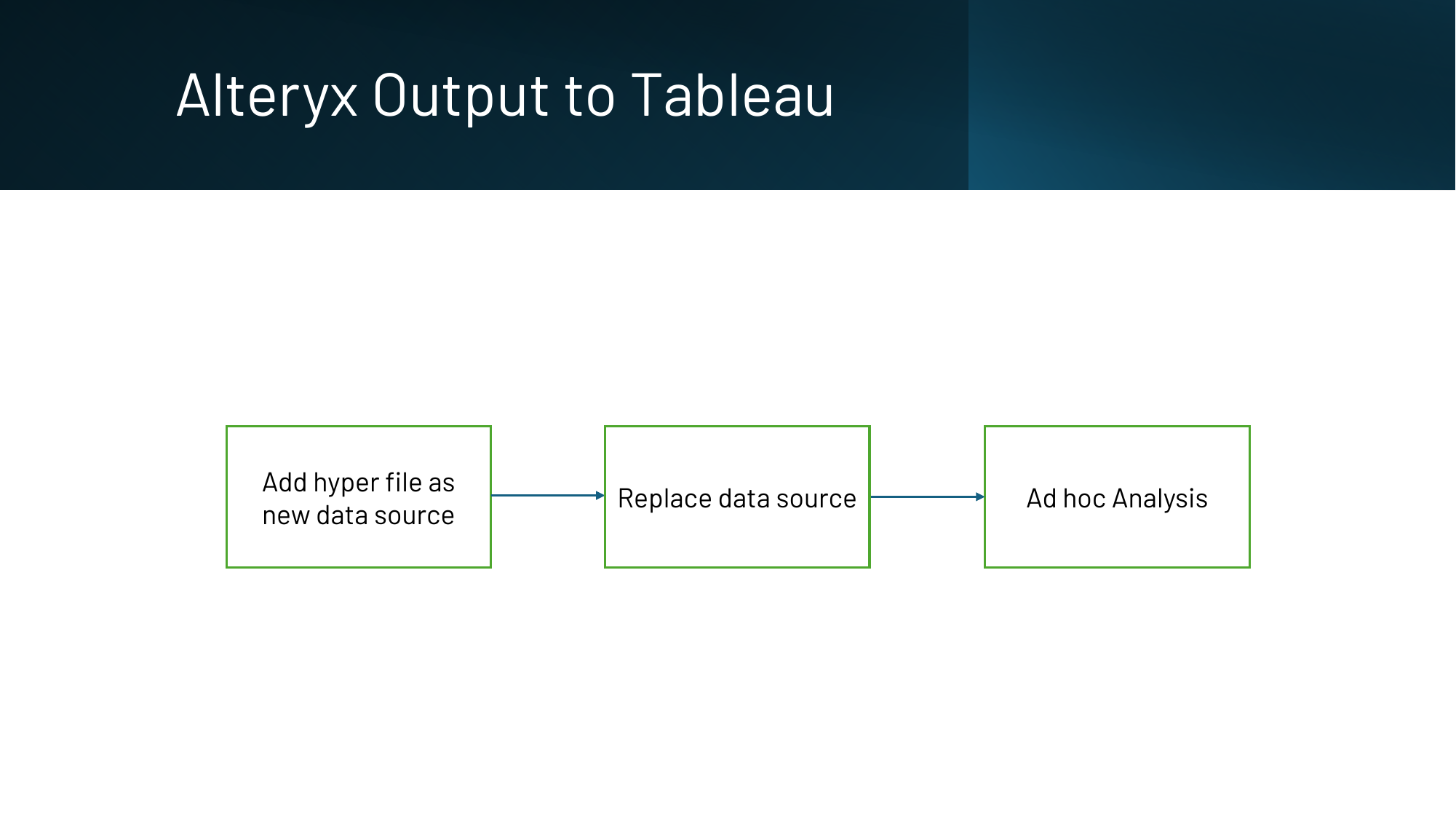

# Alteryx Output to Tableau

Add hyper file as new data source
Replace data source
Ad hoc Analysis